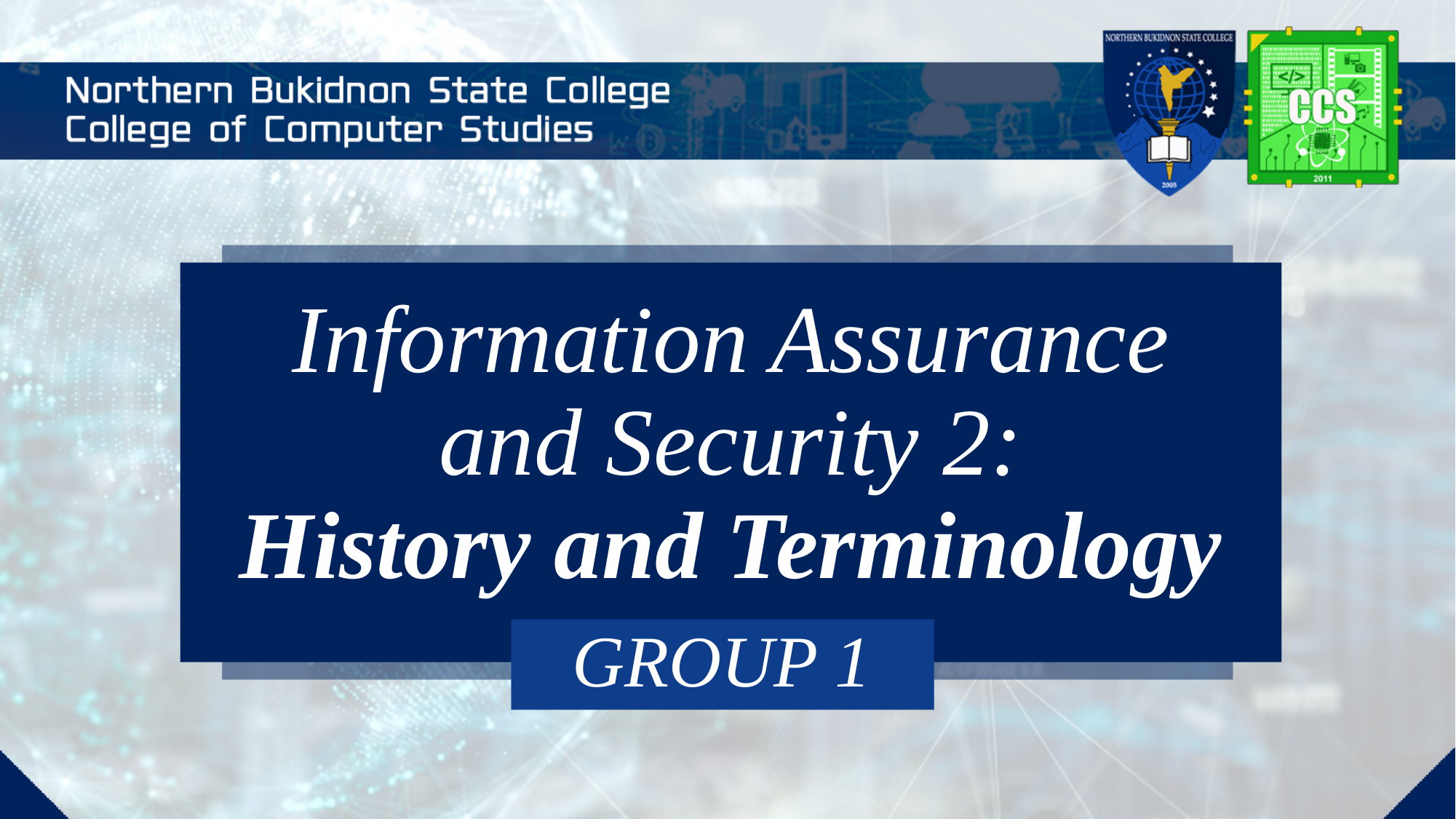

# Information Assurance and Security 2: History and Terminology
GROUP 1